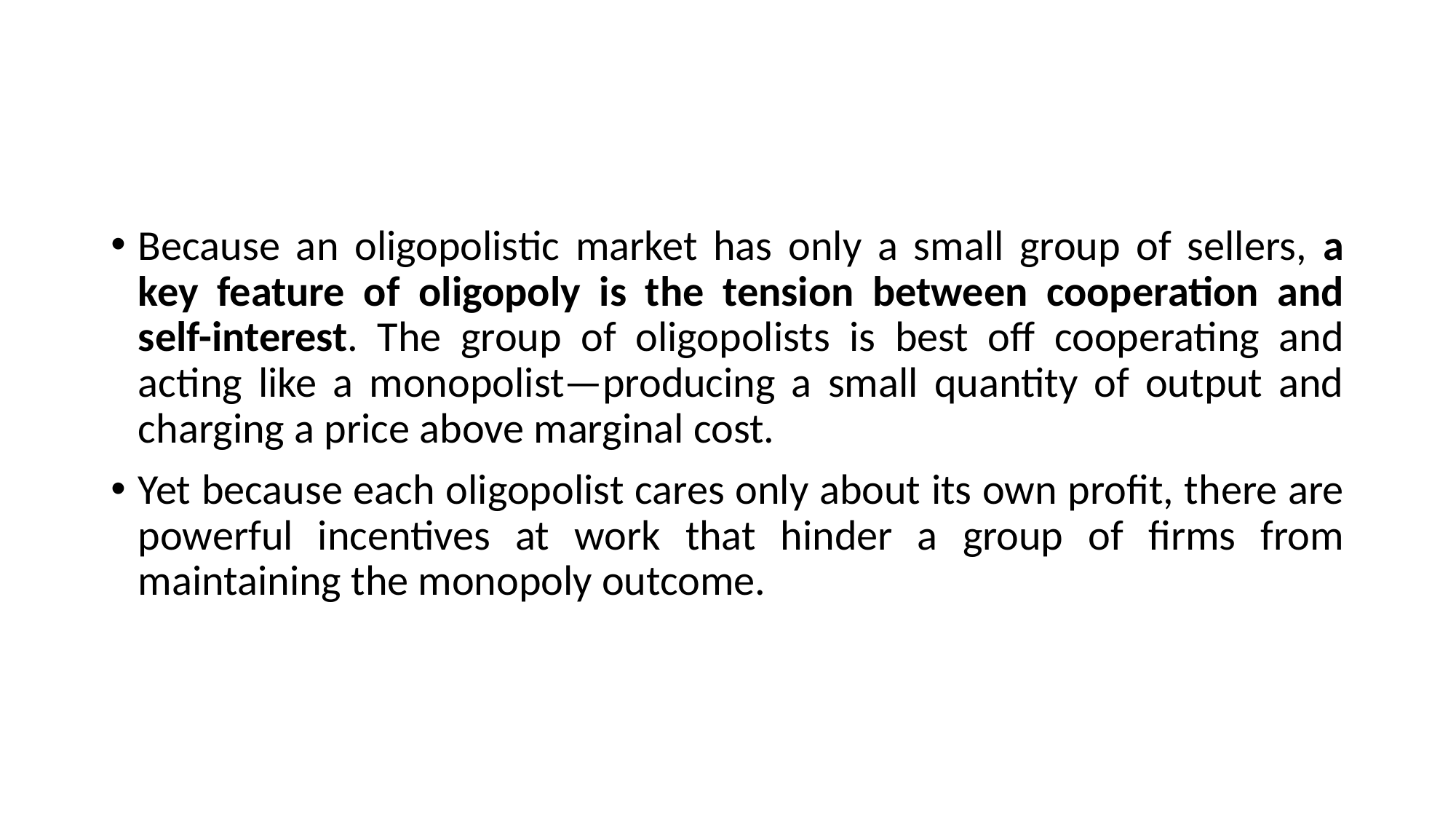

#
Because an oligopolistic market has only a small group of sellers, a key feature of oligopoly is the tension between cooperation and self-interest. The group of oligopolists is best off cooperating and acting like a monopolist—producing a small quantity of output and charging a price above marginal cost.
Yet because each oligopolist cares only about its own profit, there are powerful incentives at work that hinder a group of firms from maintaining the monopoly outcome.